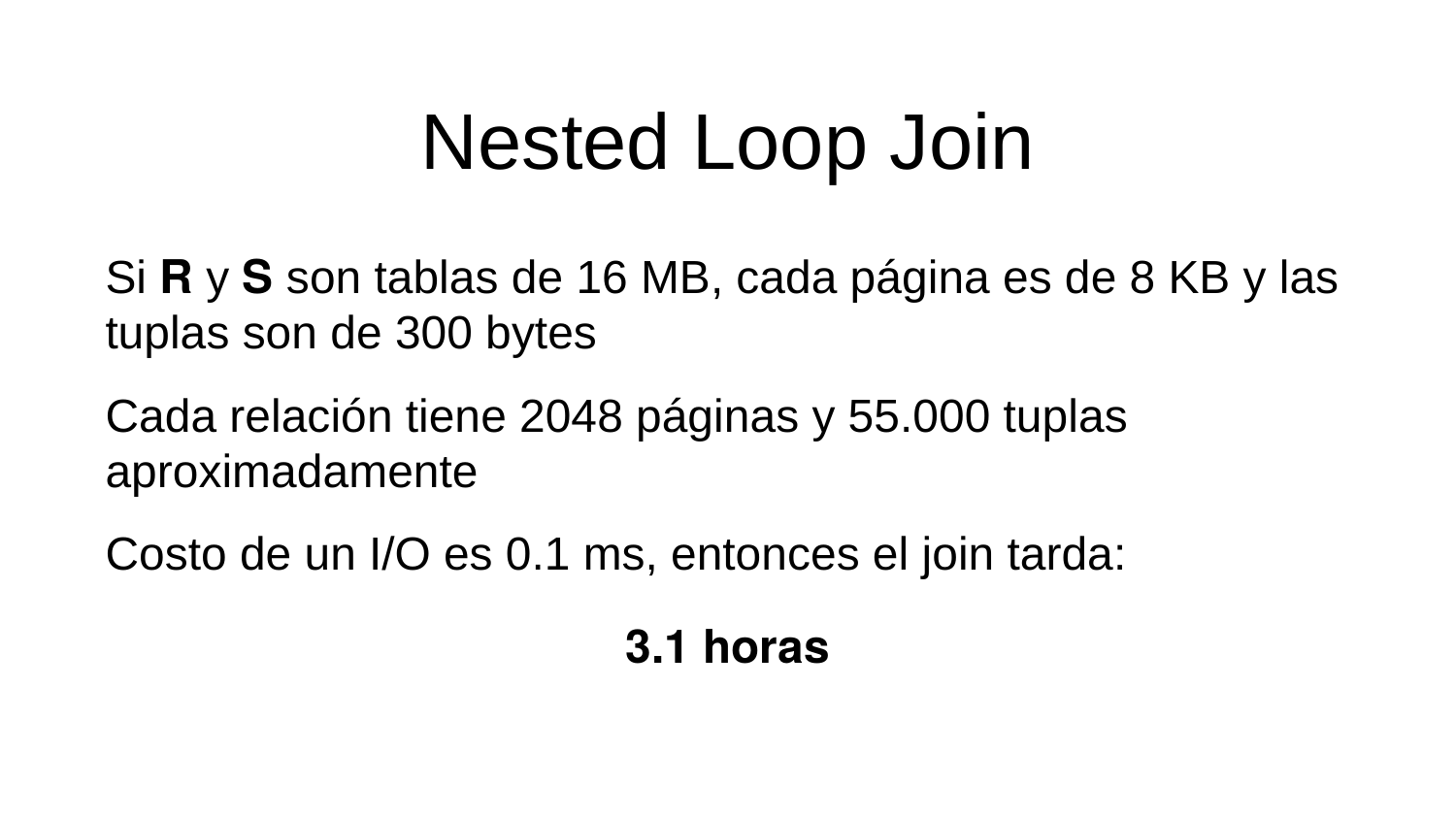

Nested Loop Join
Si R y S son tablas de 16 MB, cada página es de 8 KB y las tuplas son de 300 bytes
Cada relación tiene 2048 páginas y 55.000 tuplas aproximadamente
Costo de un I/O es 0.1 ms, entonces el join tarda:
3.1 horas